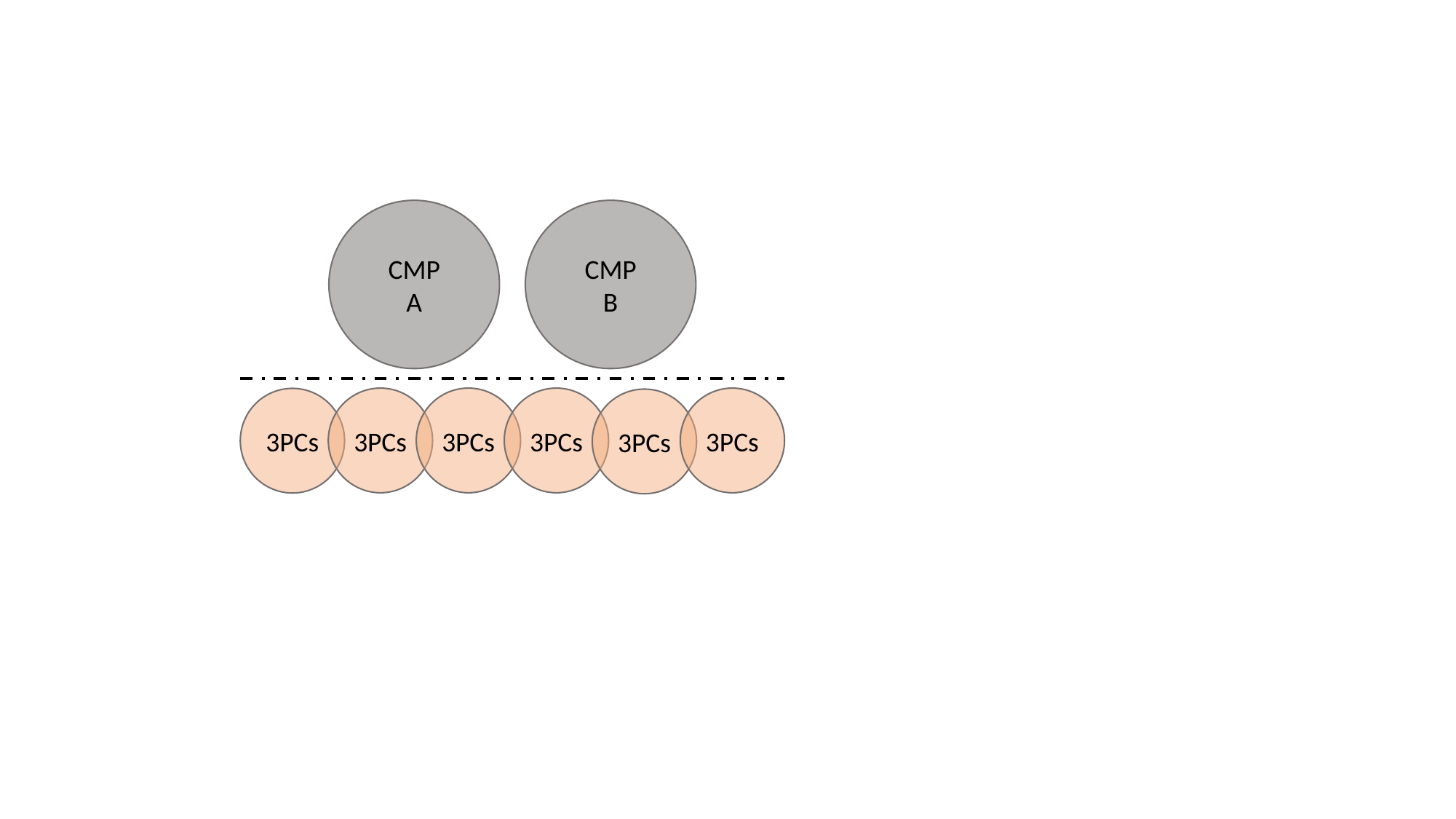

CMP
A
CMP
B
3PCs
3PCs
3PCs
3PCs
3PCs
3PCs